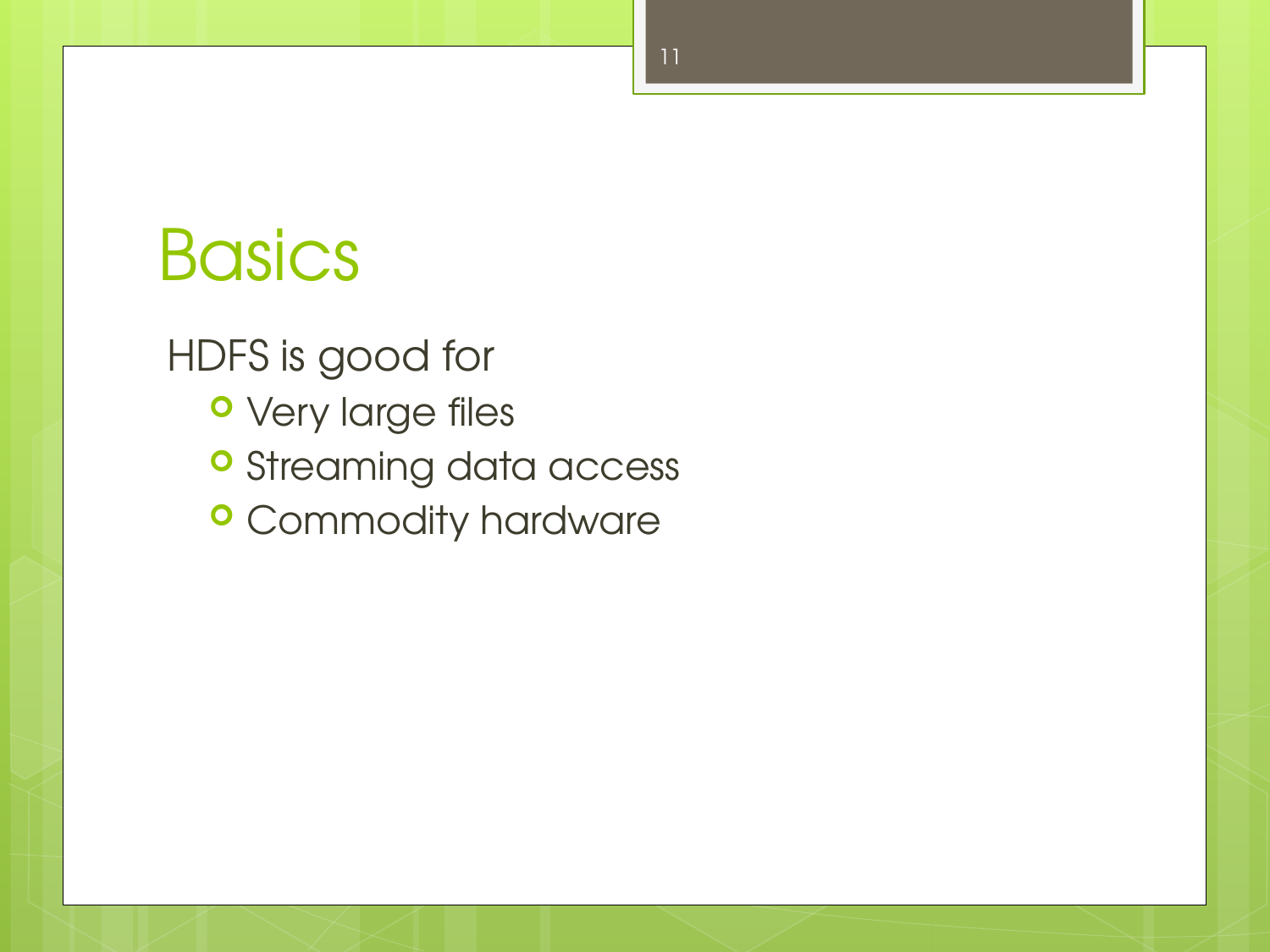

11
# Basics
HDFS is good for
Very large files
Streaming data access
Commodity hardware